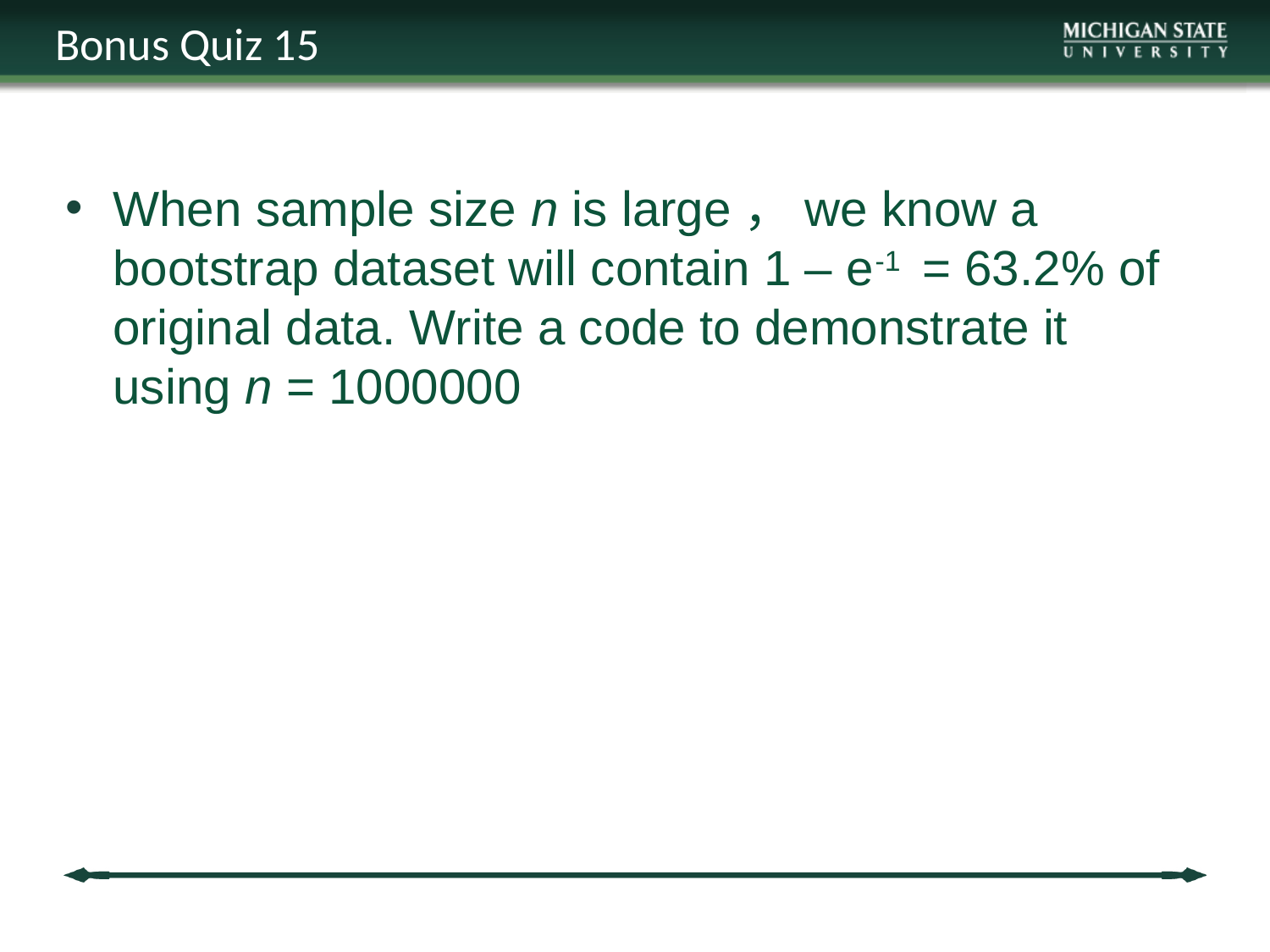

Bonus Quiz 15
When sample size n is large，we know a bootstrap dataset will contain 1 – e-1  = 63.2% of original data. Write a code to demonstrate it using n = 1000000